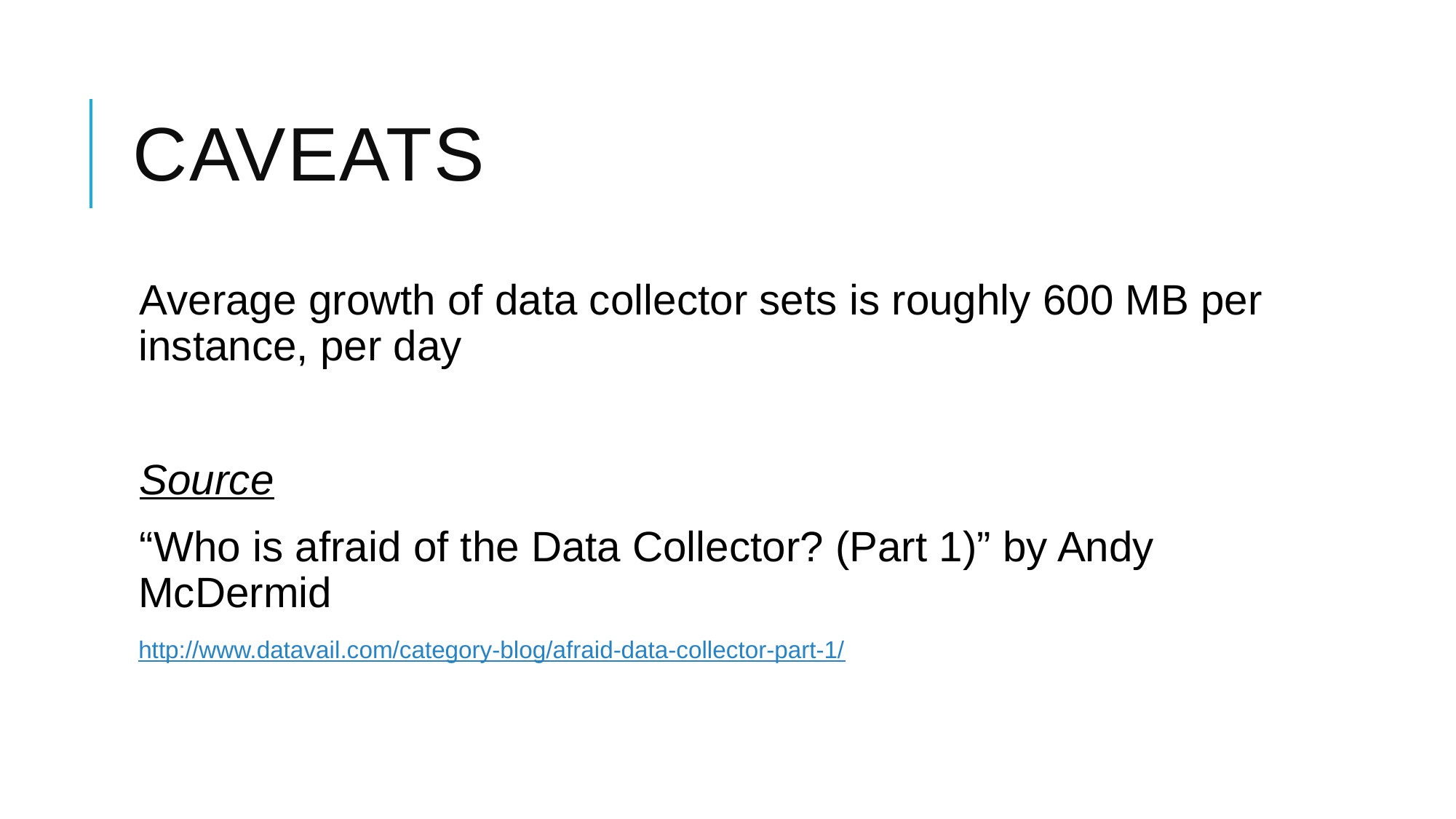

# caveats
Average growth of data collector sets is roughly 600 MB per instance, per day

Source
“Who is afraid of the Data Collector? (Part 1)” by Andy McDermid
http://www.datavail.com/category-blog/afraid-data-collector-part-1/